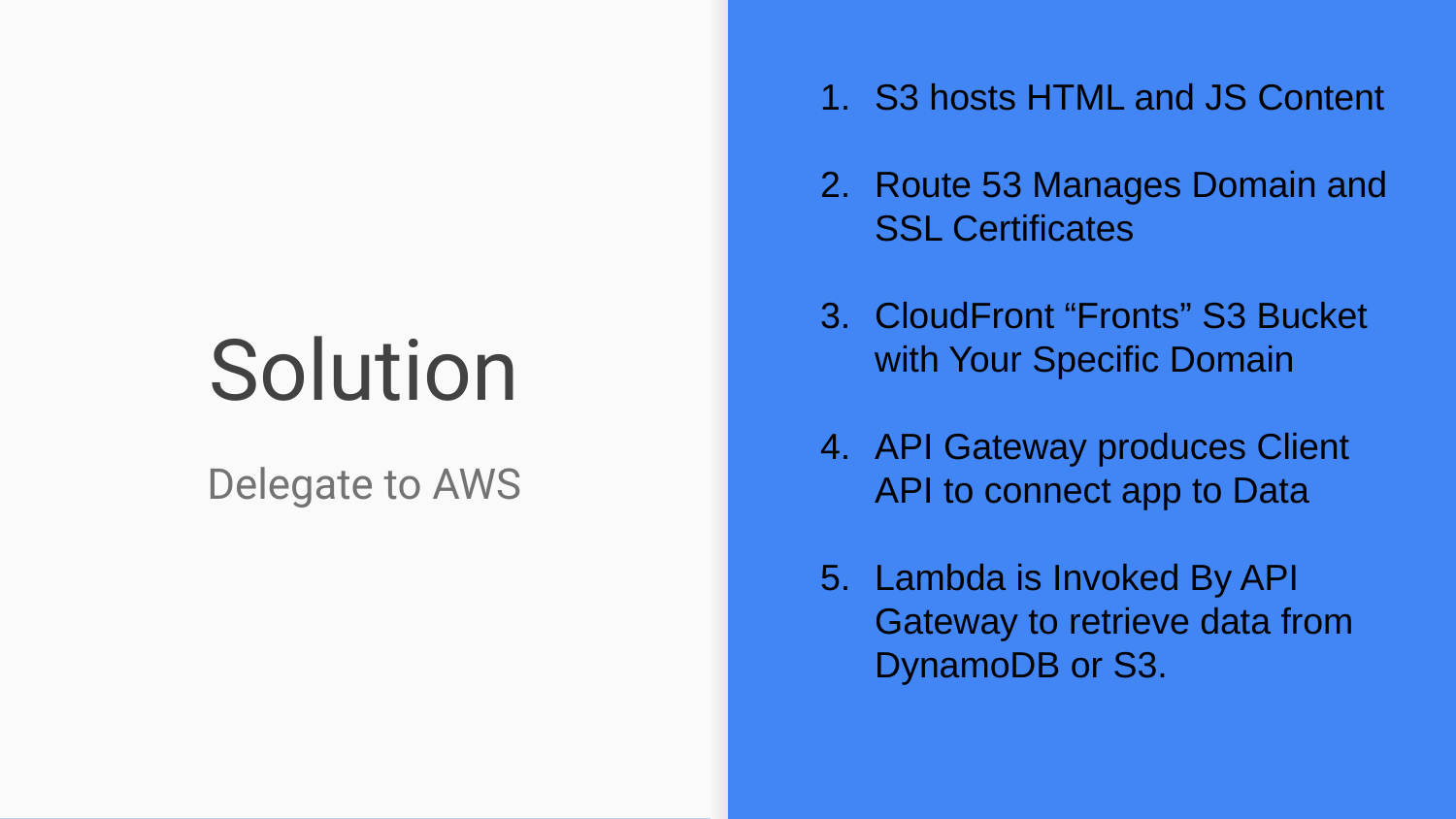

S3 hosts HTML and JS Content

Route 53 Manages Domain and SSL Certificates

CloudFront “Fronts” S3 Bucket with Your Specific Domain

API Gateway produces Client API to connect app to Data

Lambda is Invoked By API Gateway to retrieve data from DynamoDB or S3.
# Solution
Delegate to AWS